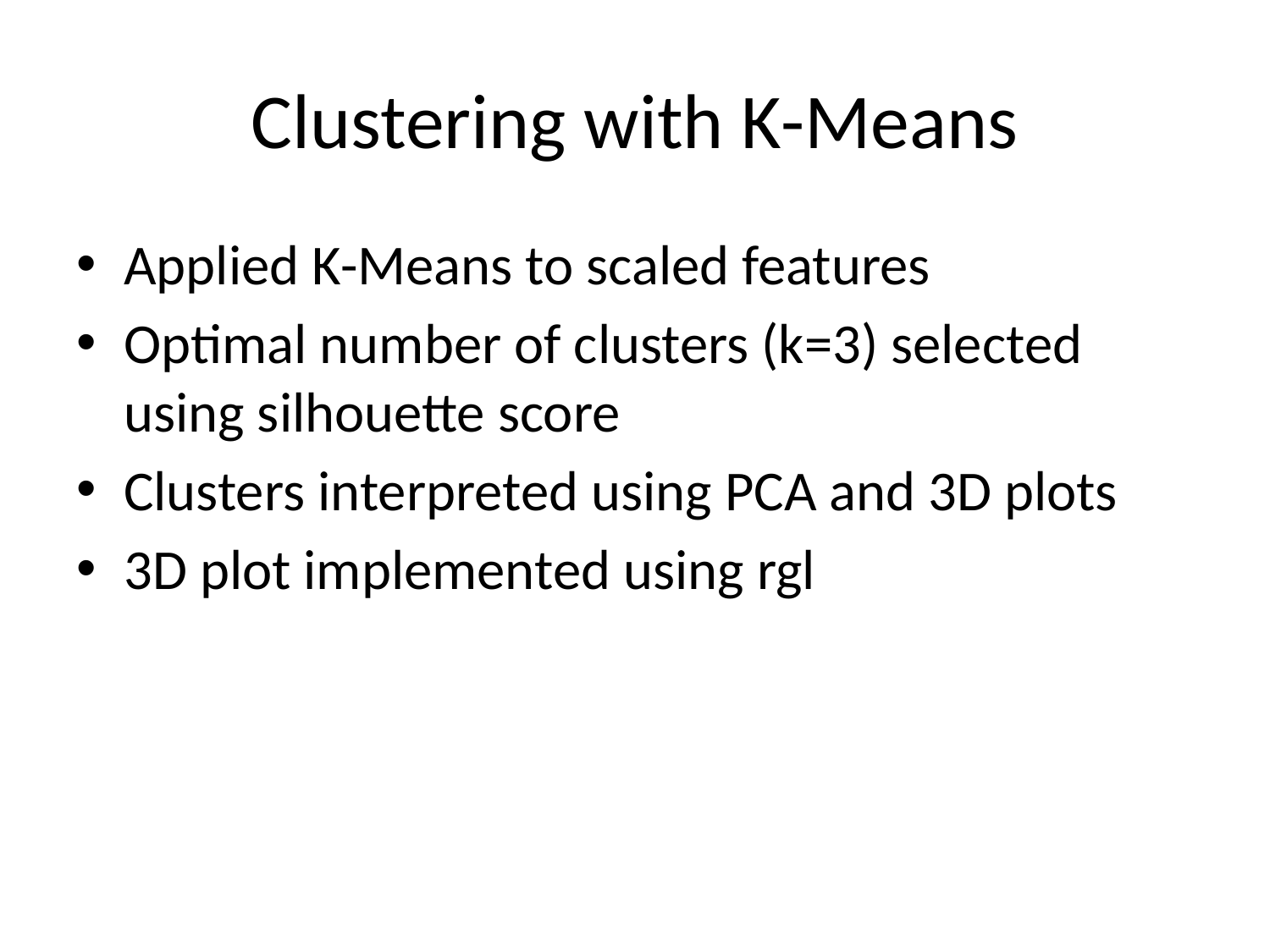

# Clustering with K-Means
Applied K-Means to scaled features
Optimal number of clusters (k=3) selected using silhouette score
Clusters interpreted using PCA and 3D plots
3D plot implemented using rgl